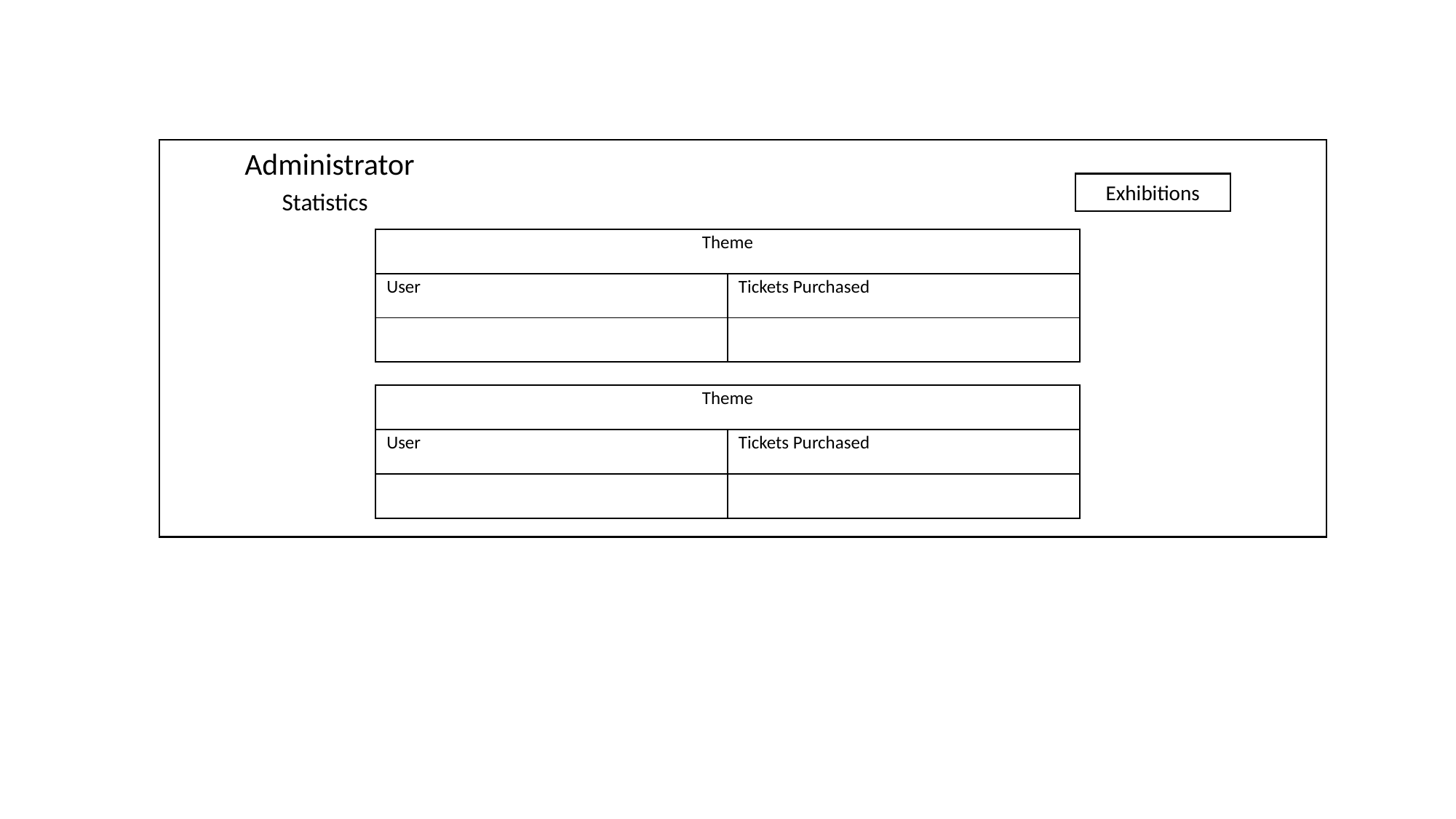

Administrator

Exhibitions
Statistics
| Theme |  |
| --- | --- |
| User | Tickets Purchased |
|  |  |
| Theme |  |
| --- | --- |
| User | Tickets Purchased |
|  |  |